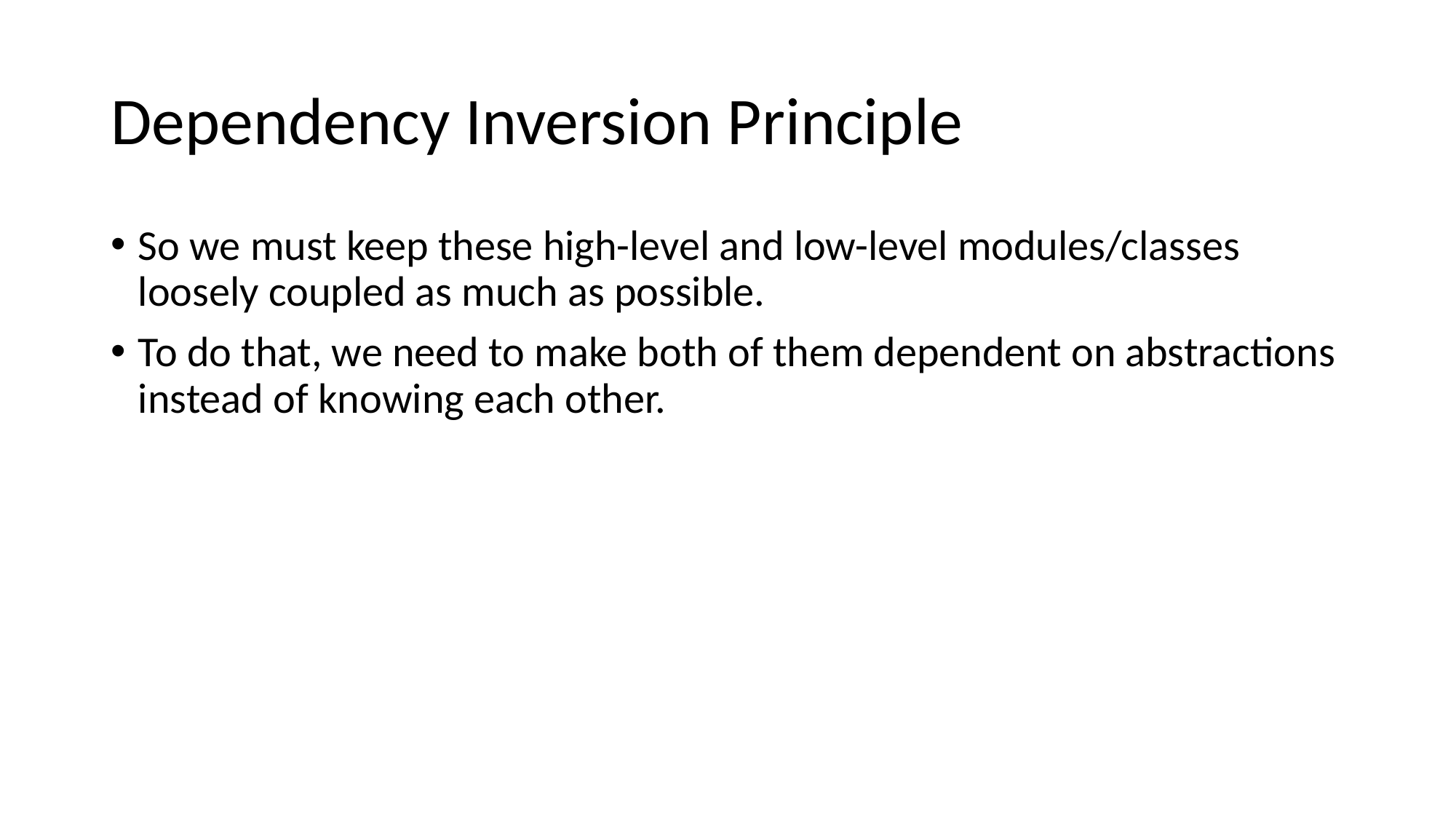

# Dependency Inversion Principle
So we must keep these high-level and low-level modules/classes loosely coupled as much as possible.
To do that, we need to make both of them dependent on abstractions instead of knowing each other.